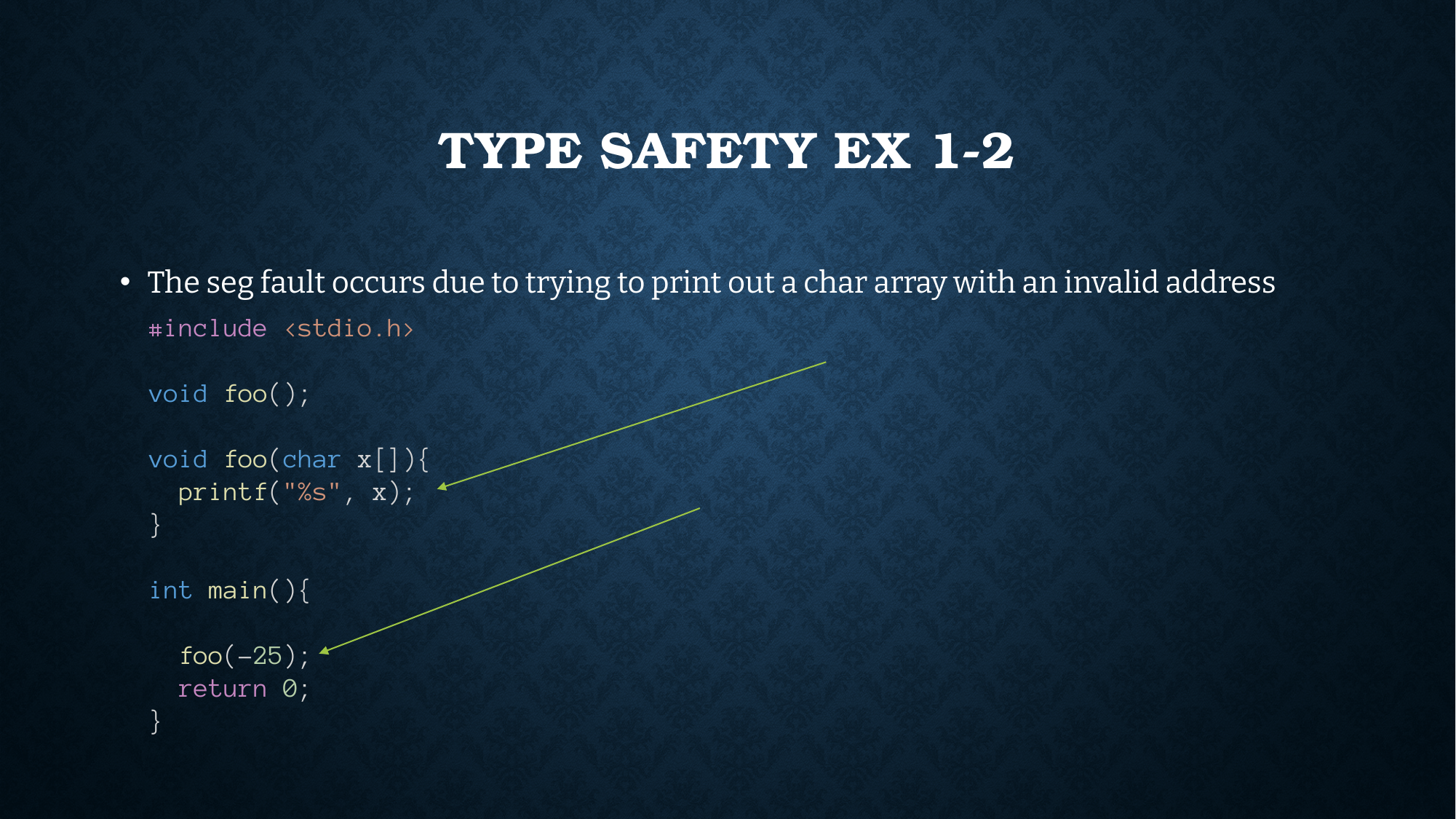

# Type Safety Ex 1-2
The seg fault occurs due to trying to print out a char array with an invalid address
#include <stdio.h>
void foo();
void foo(char x[]){
  printf("%s", x);
}
int main(){
  foo(-25);
  return 0;
}